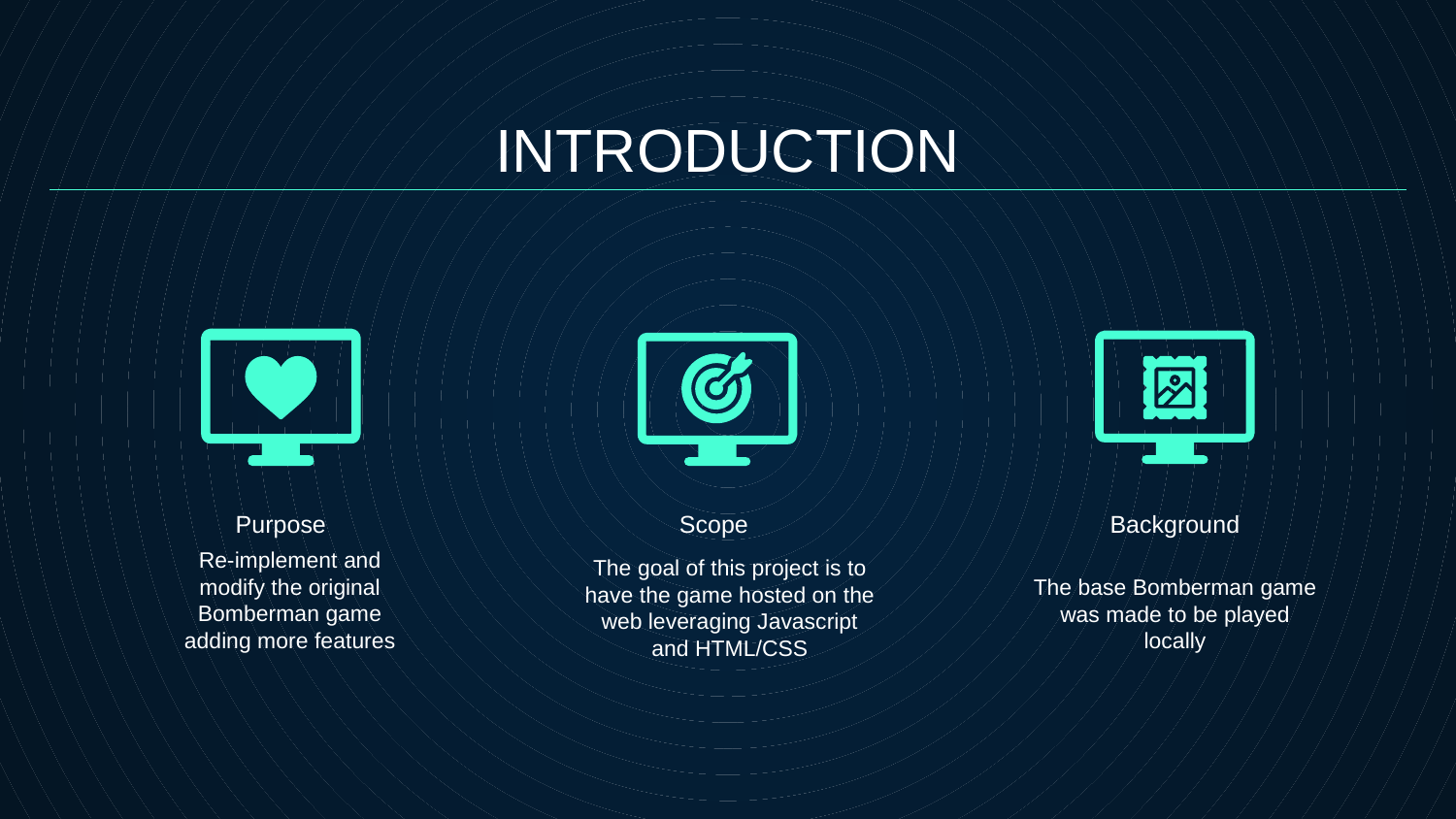

INTRODUCTION

# Purpose
Scope
Background
Re-implement and
modify the original Bomberman game adding more features
The goal of this project is to have the game hosted on the web leveraging Javascript and HTML/CSS
The base Bomberman game was made to be played locally